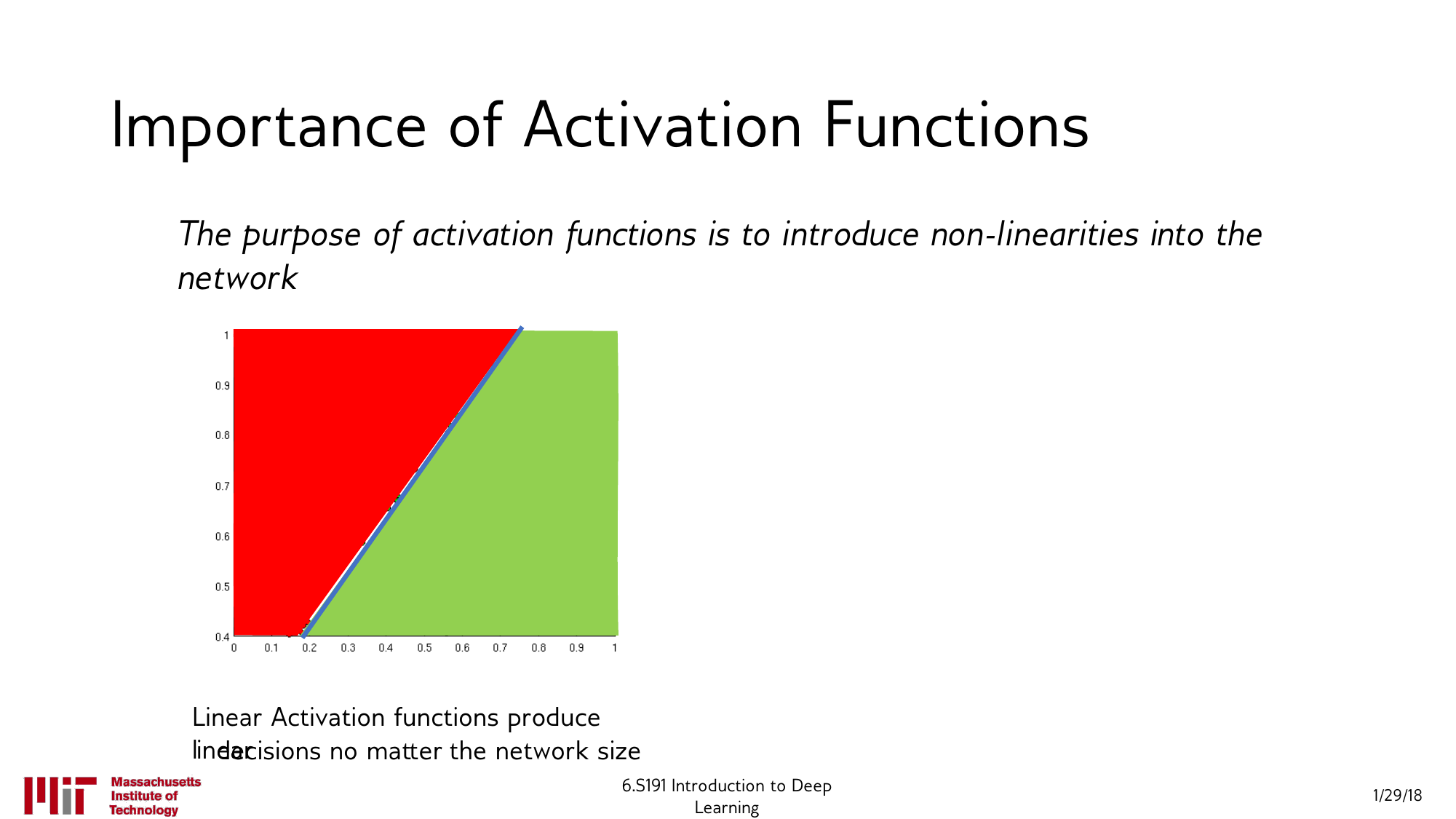

# Importance of Activation Functions
The purpose of activation functions is to introduce non-linearities into the network

Linear Activation functions produce linear
decisions no matter the network size

6.S191 Introduction to Deep Learning
introtodeeplearning.com
1/29/18